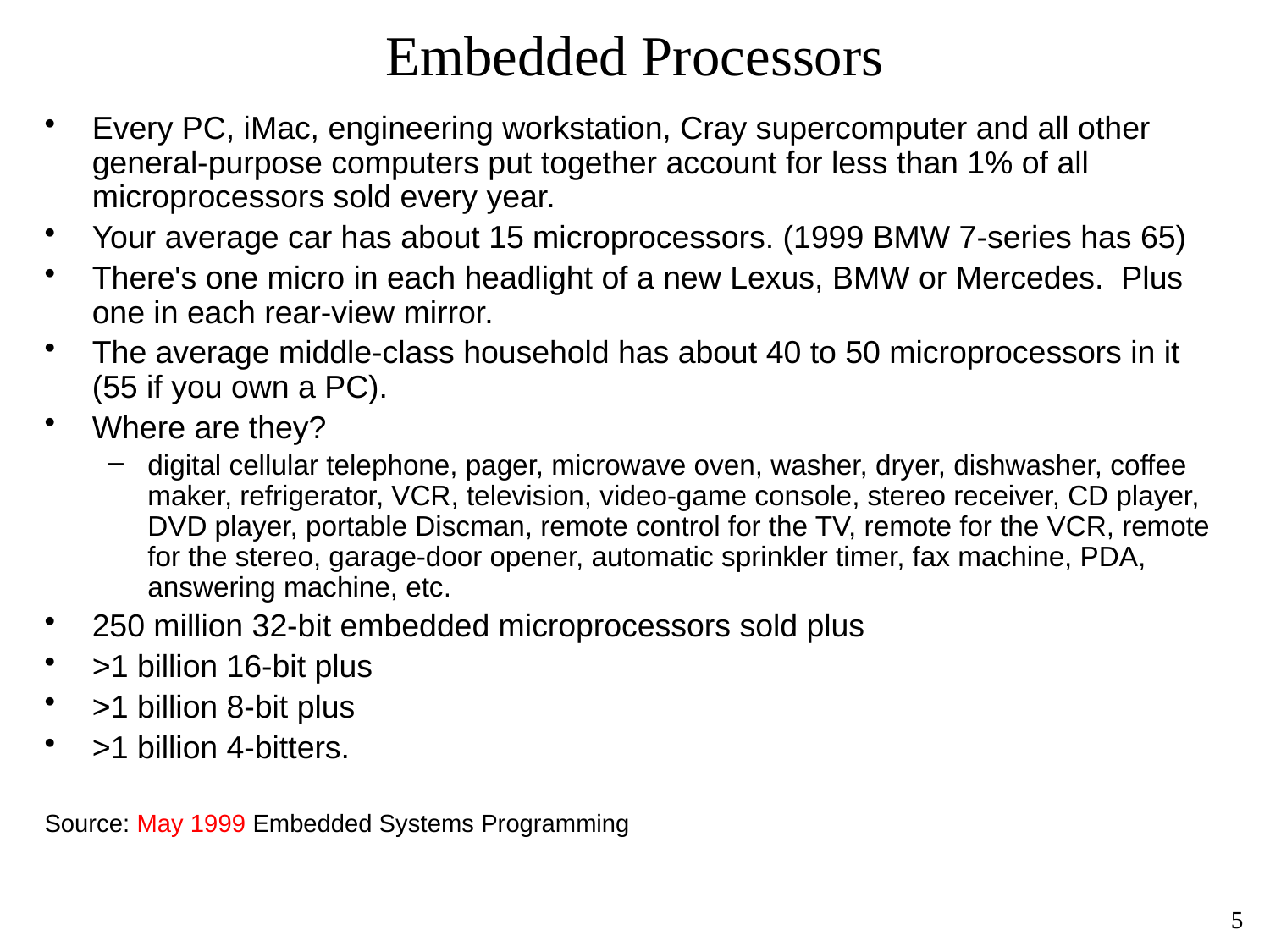

# Embedded Processors
Every PC, iMac, engineering workstation, Cray supercomputer and all other general-purpose computers put together account for less than 1% of all microprocessors sold every year.
Your average car has about 15 microprocessors. (1999 BMW 7-series has 65)
There's one micro in each headlight of a new Lexus, BMW or Mercedes.  Plus one in each rear-view mirror.
The average middle-class household has about 40 to 50 microprocessors in it (55 if you own a PC).
Where are they?
digital cellular telephone, pager, microwave oven, washer, dryer, dishwasher, coffee maker, refrigerator, VCR, television, video-game console, stereo receiver, CD player, DVD player, portable Discman, remote control for the TV, remote for the VCR, remote for the stereo, garage-door opener, automatic sprinkler timer, fax machine, PDA, answering machine, etc.
250 million 32-bit embedded microprocessors sold plus
>1 billion 16-bit plus
>1 billion 8-bit plus
>1 billion 4-bitters.

Source: May 1999 Embedded Systems Programming

5